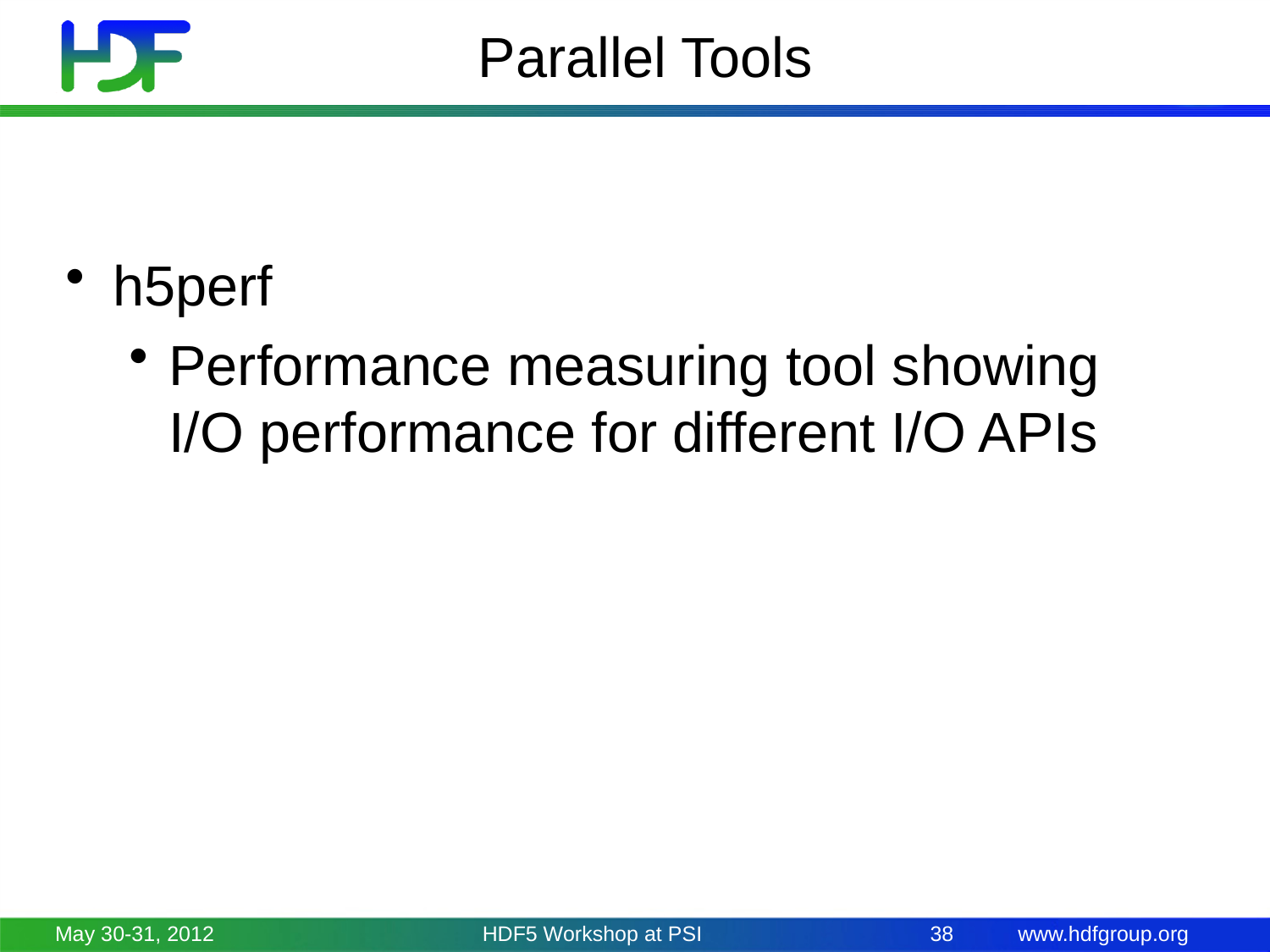

# Parallel Tools
h5perf
Performance measuring tool showing      I/O performance for different I/O APIs
May 30-31, 2012
HDF5 Workshop at PSI
38